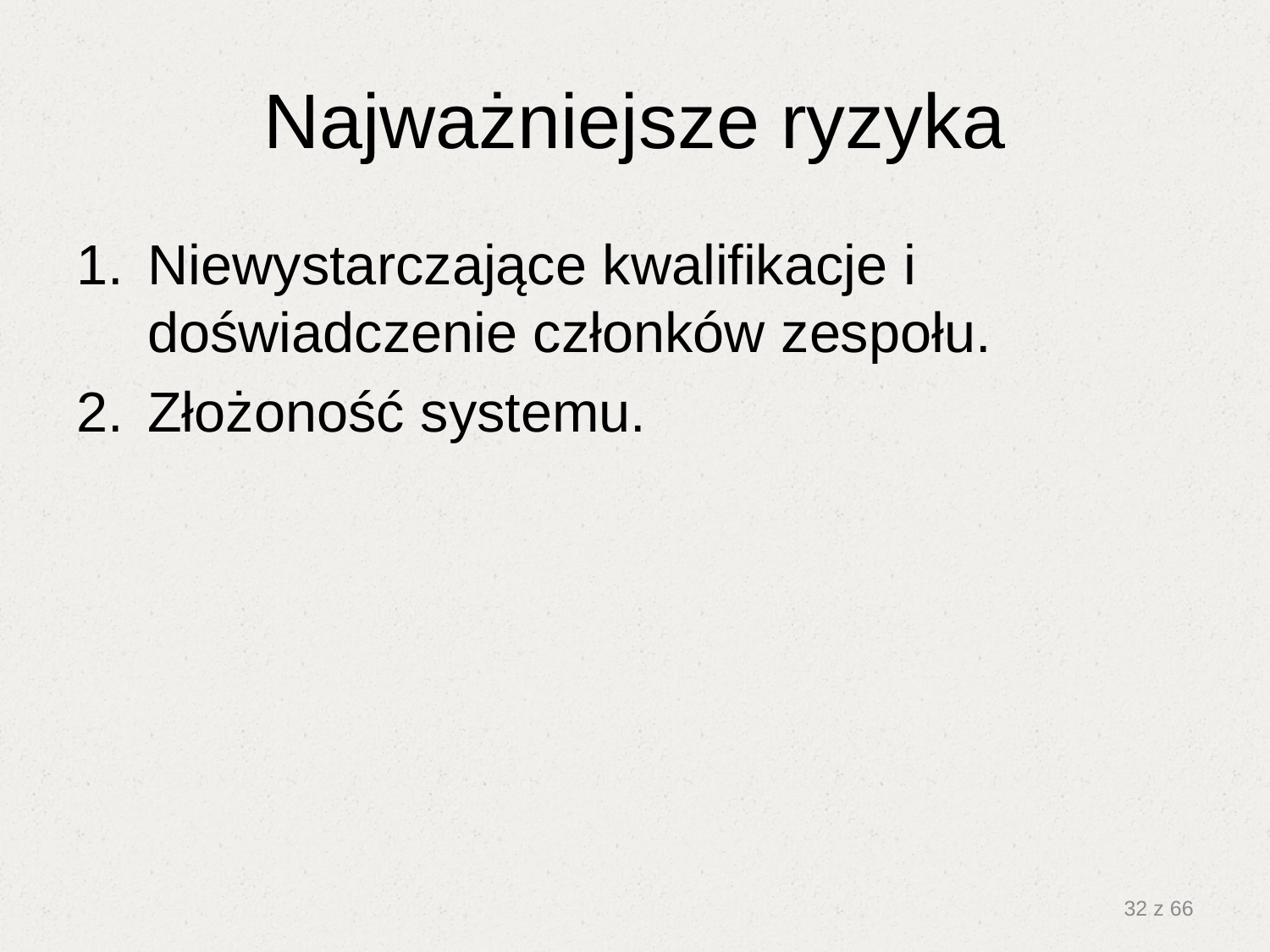

# Najważniejsze ryzyka
Niewystarczające kwalifikacje i doświadczenie członków zespołu.
Złożoność systemu.

32 z 66